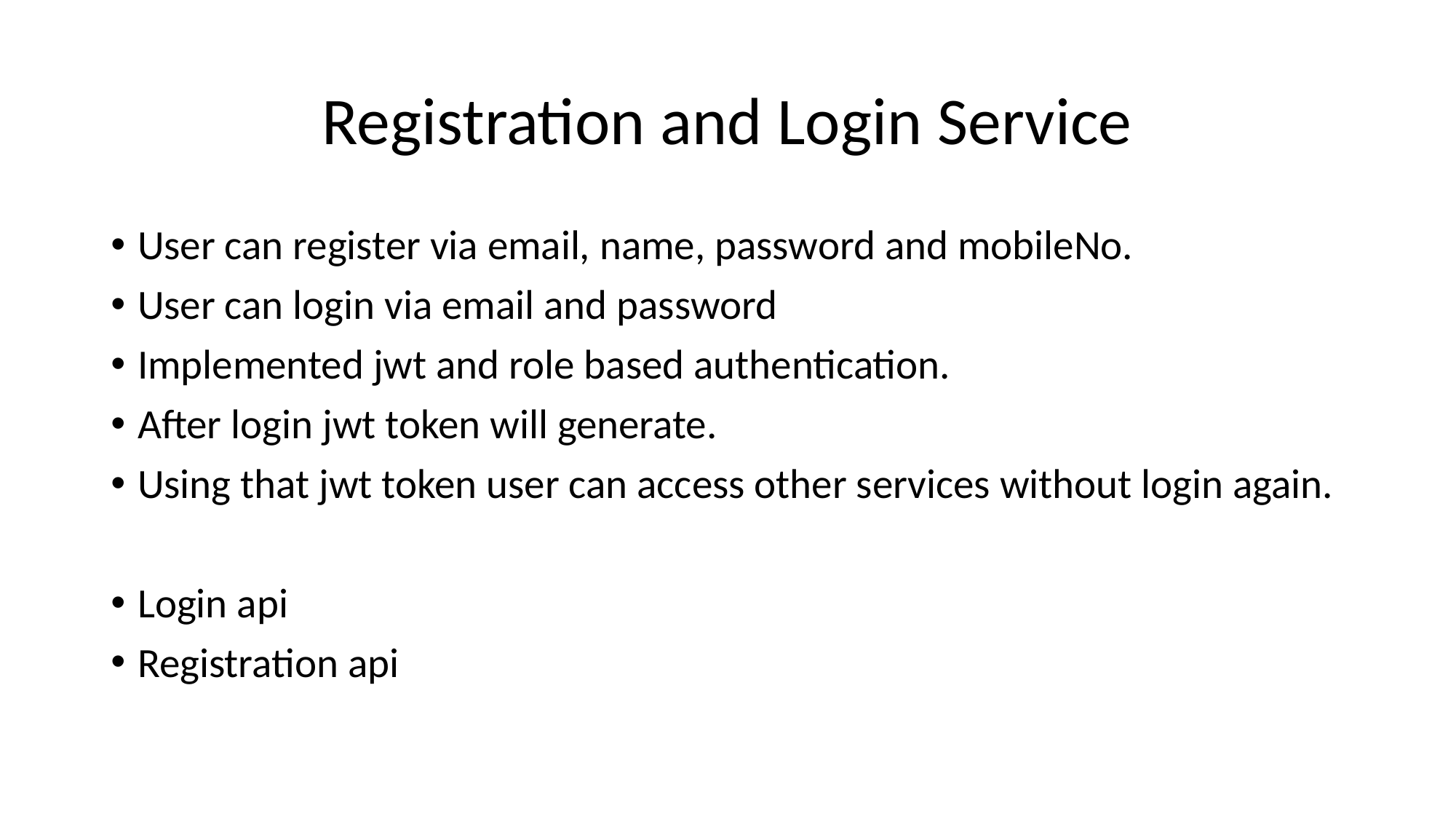

# Registration and Login Service
User can register via email, name, password and mobileNo.
User can login via email and password
Implemented jwt and role based authentication.
After login jwt token will generate.
Using that jwt token user can access other services without login again.

Login api
Registration api